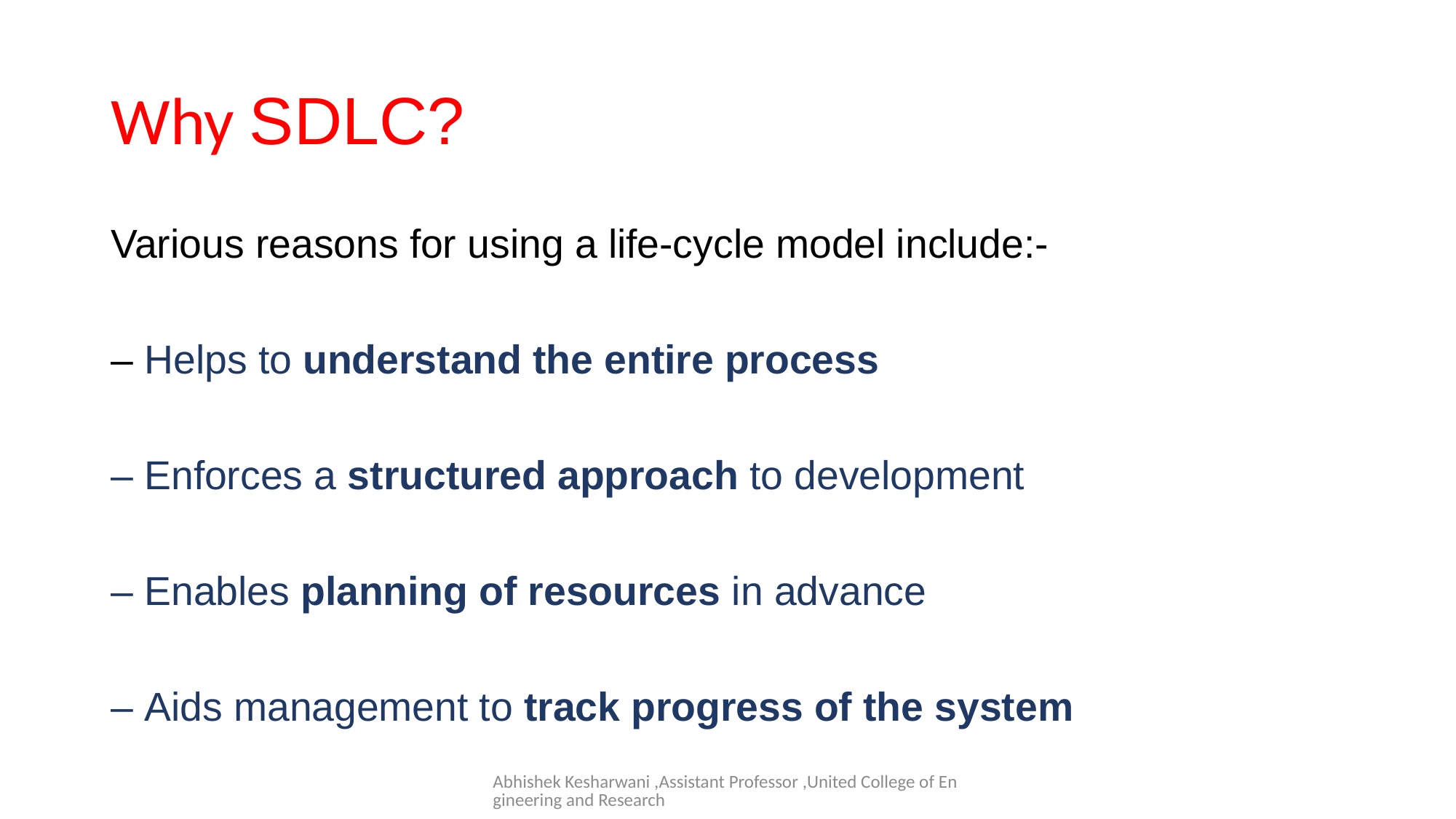

# Why SDLC?
Various reasons for using a life-cycle model include:-

– Helps to understand the entire process

– Enforces a structured approach to development

– Enables planning of resources in advance

– Aids management to track progress of the system
Abhishek Kesharwani ,Assistant Professor ,United College of Engineering and Research